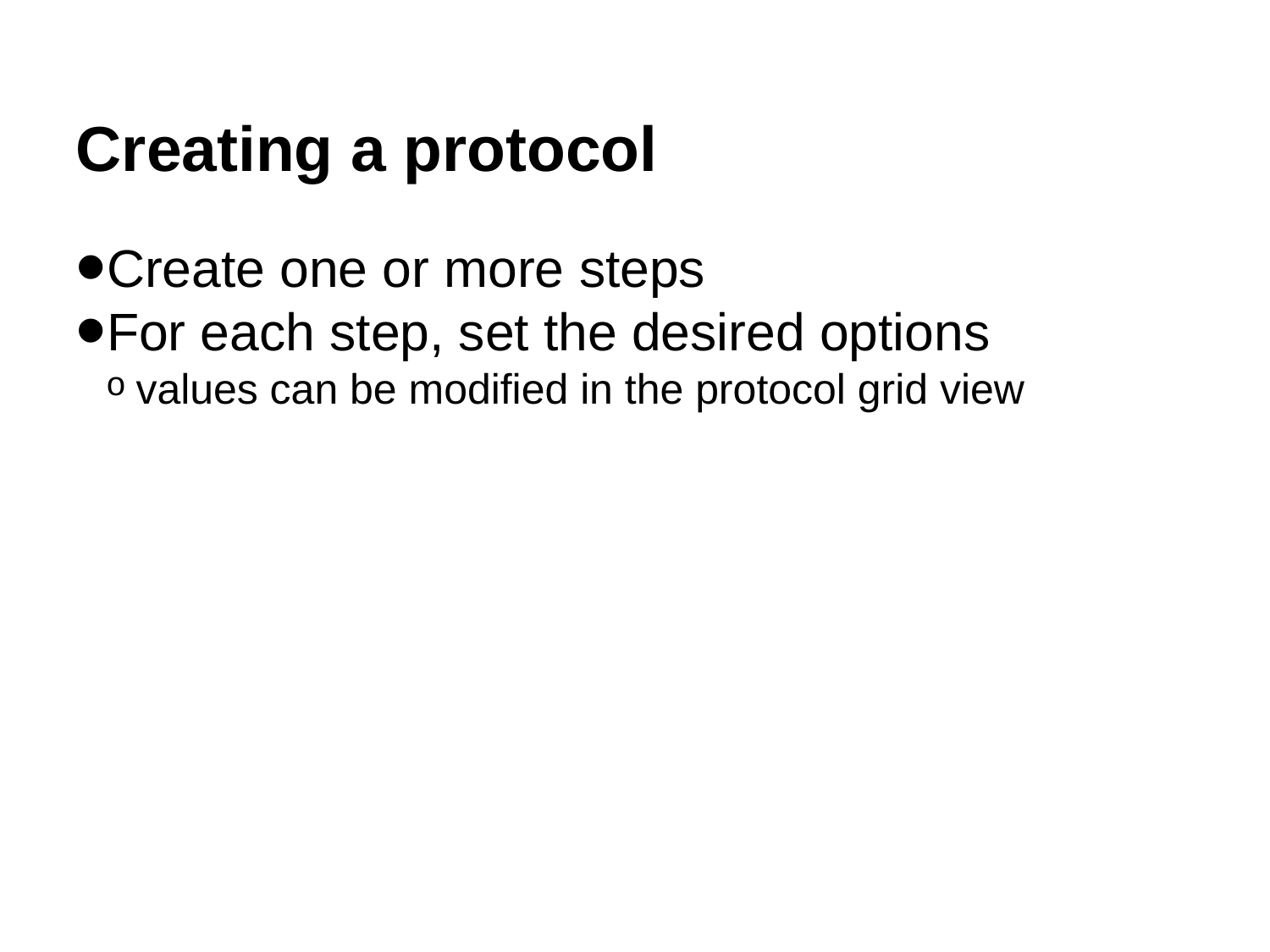

Creating a protocol
Create one or more steps
For each step, set the desired options
values can be modified in the protocol grid view